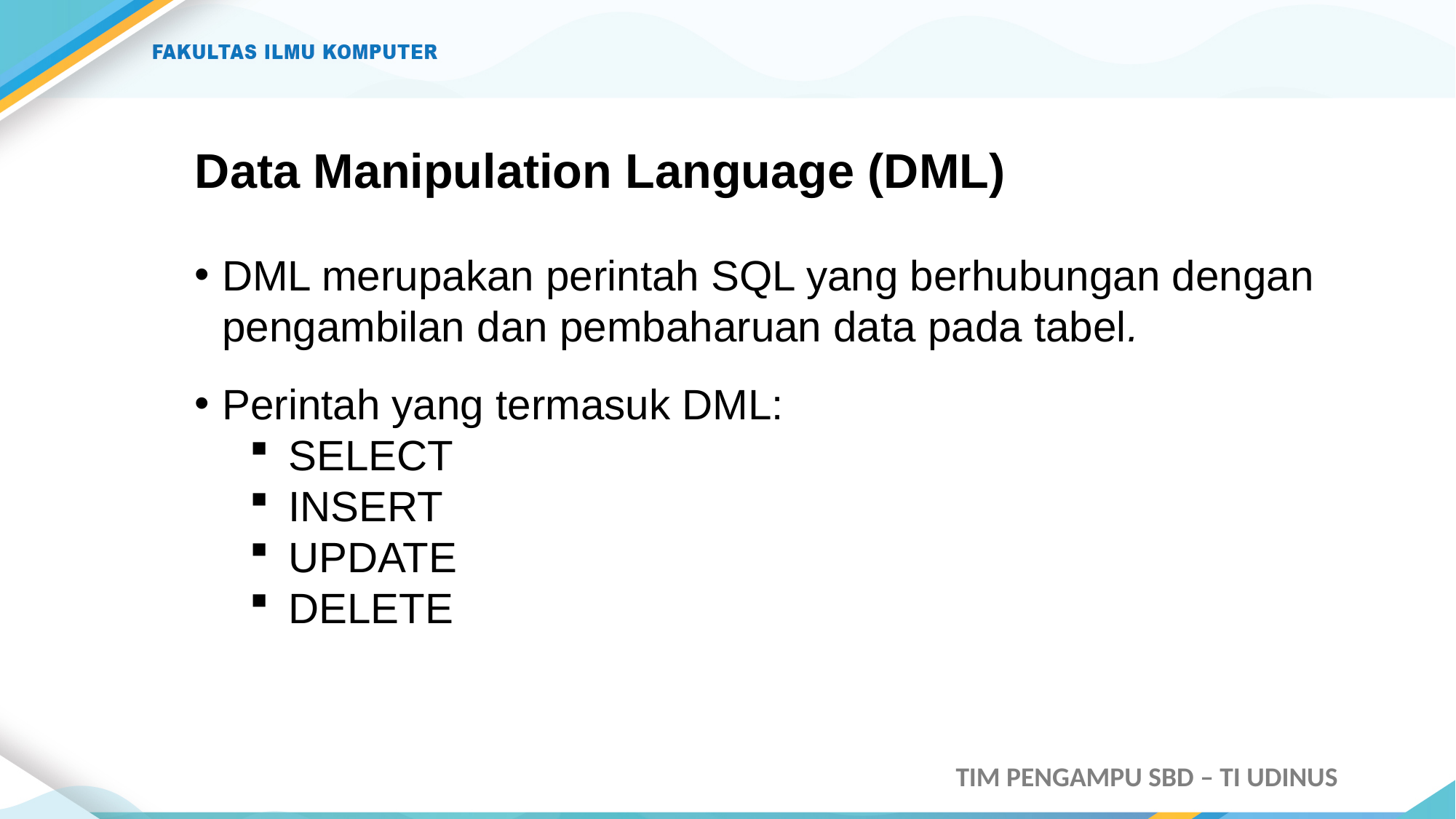

# Data Manipulation Language (DML)
DML merupakan perintah SQL yang berhubungan dengan pengambilan dan pembaharuan data pada tabel.
Perintah yang termasuk DML:
 SELECT
 INSERT
 UPDATE
 DELETE